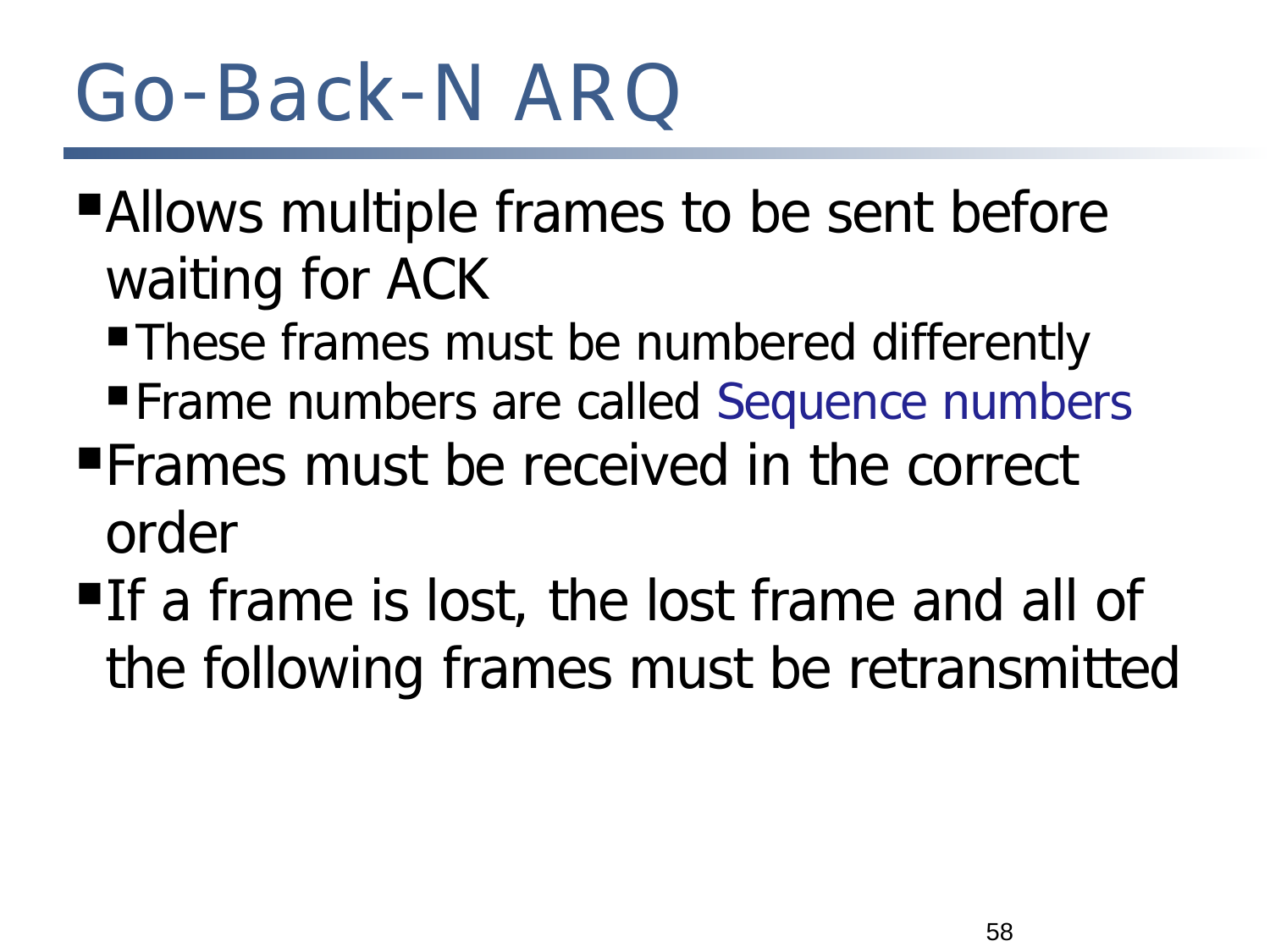

Go-Back-N ARQ
Allows multiple frames to be sent before waiting for ACK
These frames must be numbered differently
Frame numbers are called Sequence numbers
Frames must be received in the correct order
If a frame is lost, the lost frame and all of the following frames must be retransmitted
58